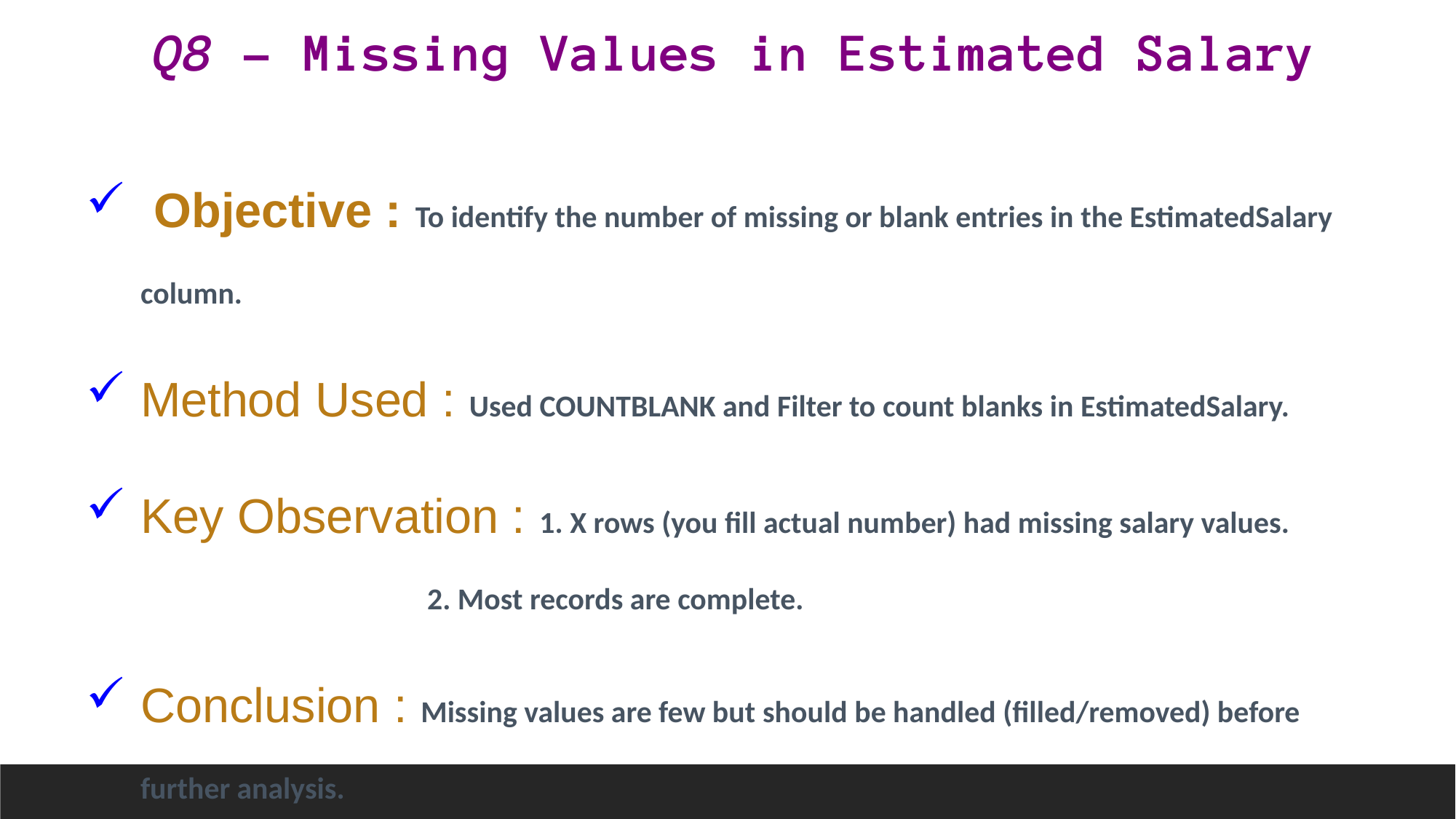

Q8 - Missing Values in Estimated Salary
 Objective : To identify the number of missing or blank entries in the EstimatedSalary column.
Method Used : Used COUNTBLANK and Filter to count blanks in EstimatedSalary.
Key Observation : 1. X rows (you fill actual number) had missing salary values.
			  2. Most records are complete.
Conclusion : Missing values are few but should be handled (filled/removed) before further analysis.